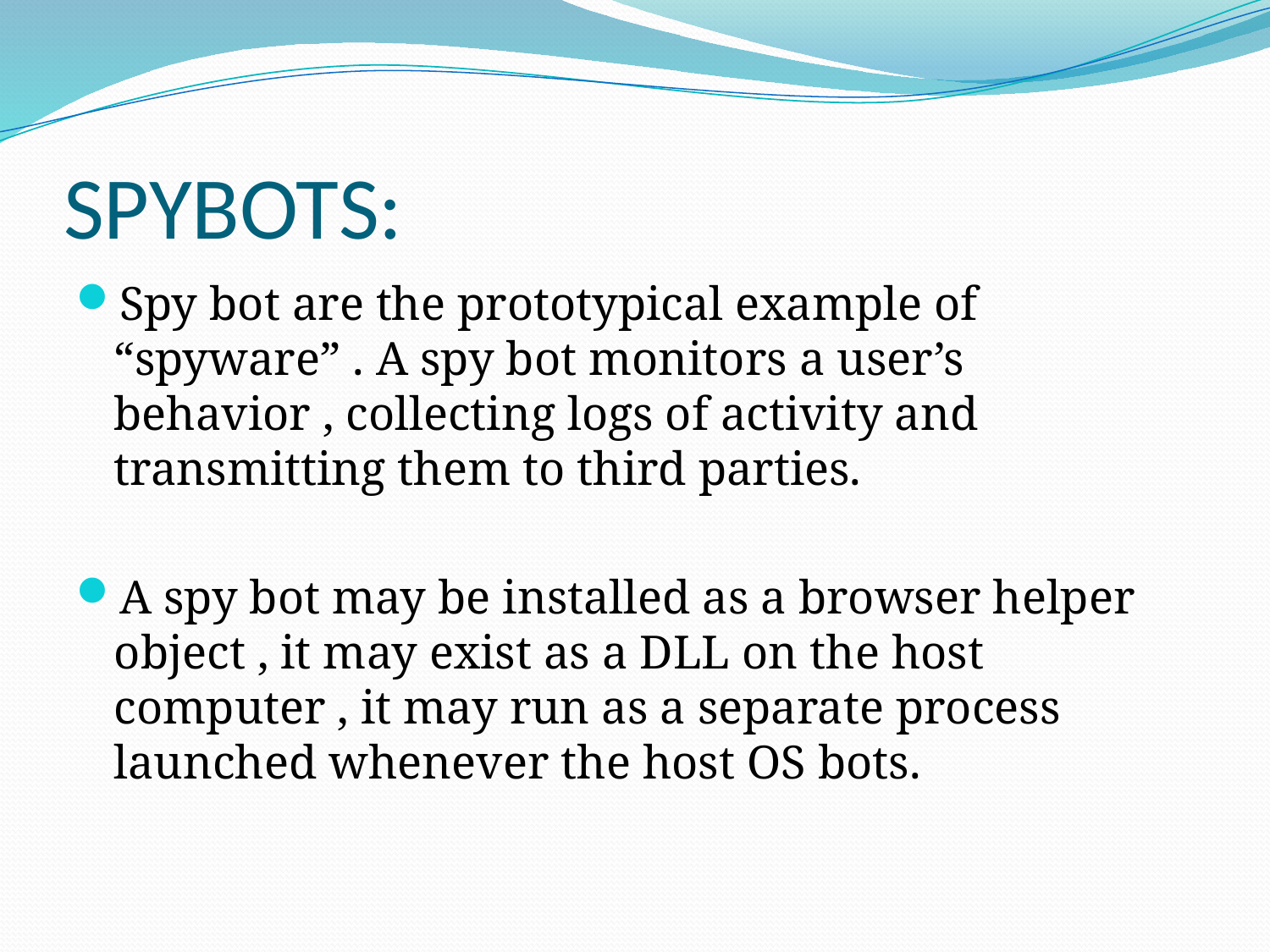

# SPYBOTS:
Spy bot are the prototypical example of “spyware” . A spy bot monitors a user’s behavior , collecting logs of activity and transmitting them to third parties.

A spy bot may be installed as a browser helper object , it may exist as a DLL on the host computer , it may run as a separate process launched whenever the host OS bots.